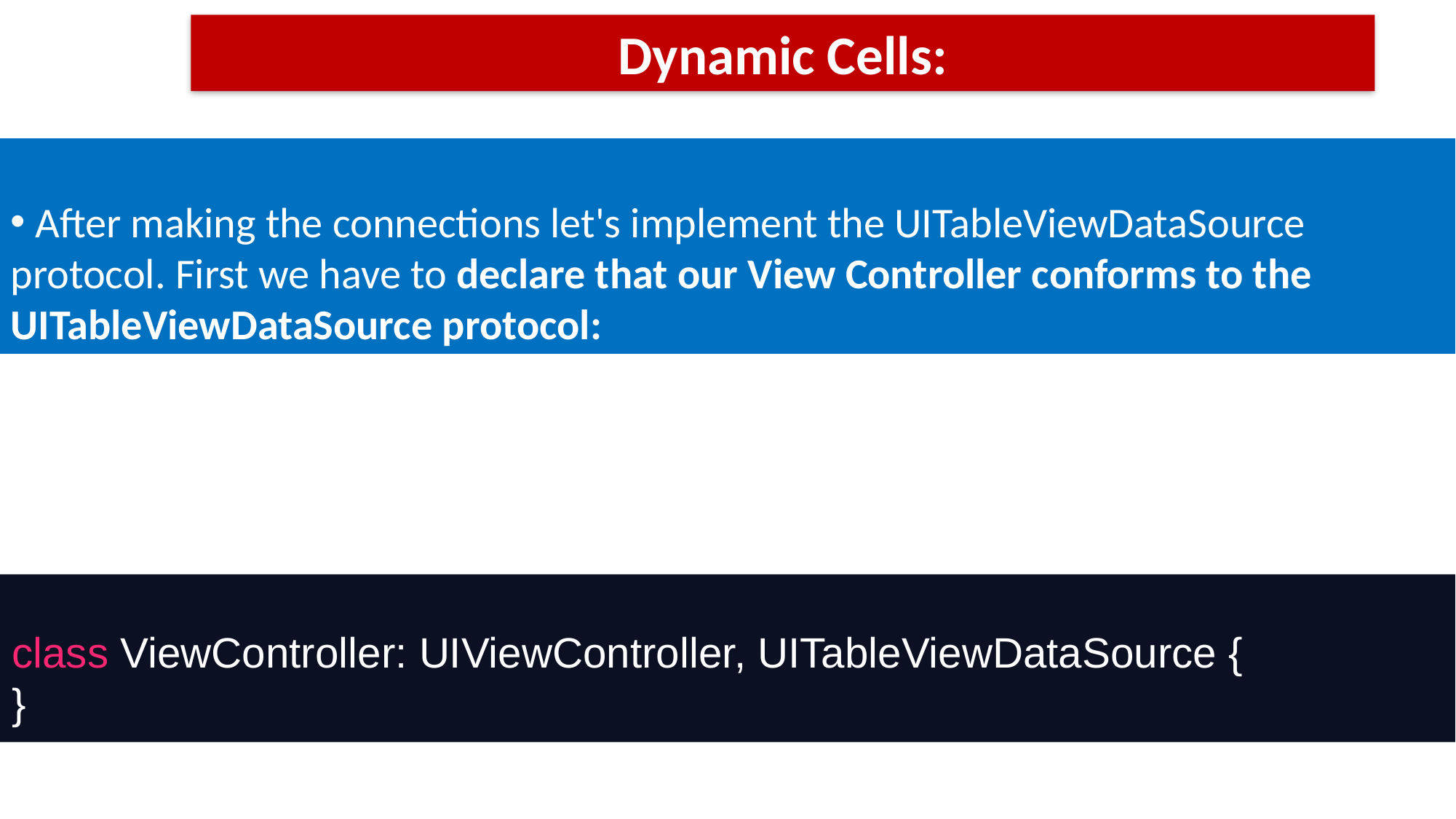

Dynamic Cells:

 After making the connections let's implement the UITableViewDataSource protocol. First we have to declare that our View Controller conforms to the UITableViewDataSource protocol:

 class ViewController: UIViewController, UITableViewDataSource {
 }